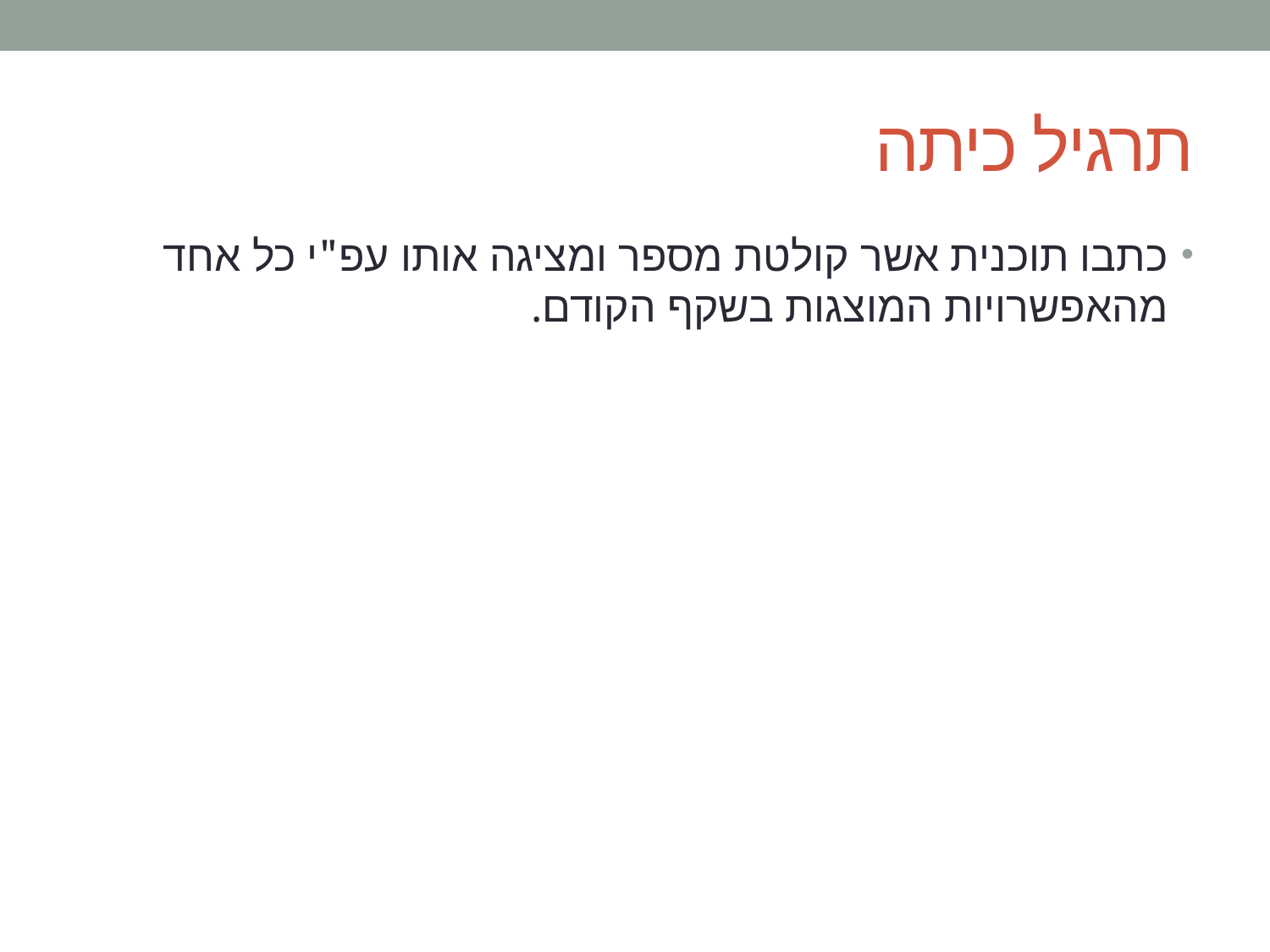

# תרגיל כיתה
כתבו תוכנית אשר קולטת מספר ומציגה אותו עפ"י כל אחד מהאפשרויות המוצגות בשקף הקודם.